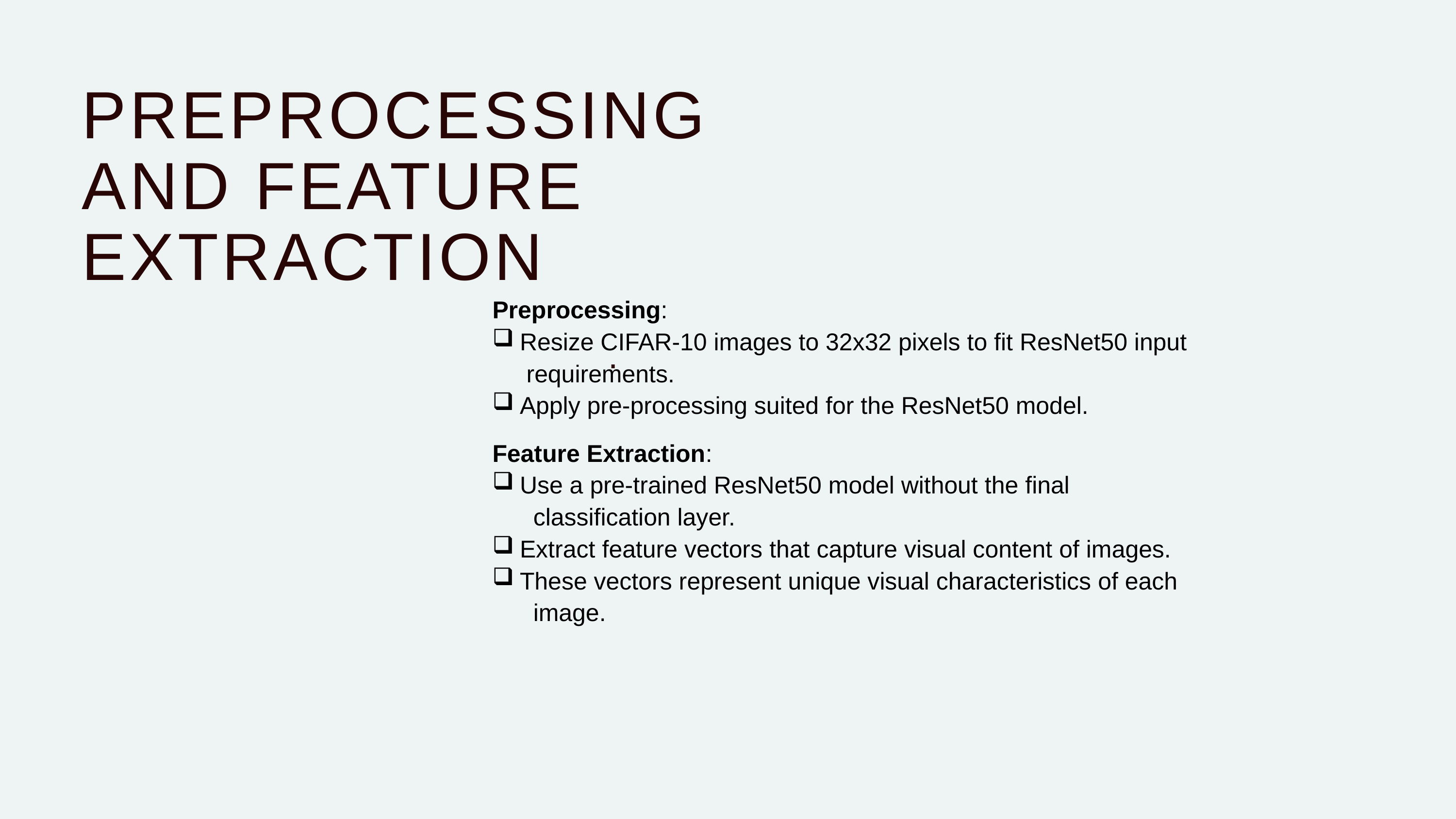

PREPROCESSING AND FEATURE EXTRACTION

.

Preprocessing:

Resize CIFAR-10 images to 32x32 pixels to fit ResNet50 input

     requirements.

Apply pre-processing suited for the ResNet50 model.

Feature Extraction:

Use a pre-trained ResNet50 model without the final

      classification layer.

Extract feature vectors that capture visual content of images.

These vectors represent unique visual characteristics of each

      image.